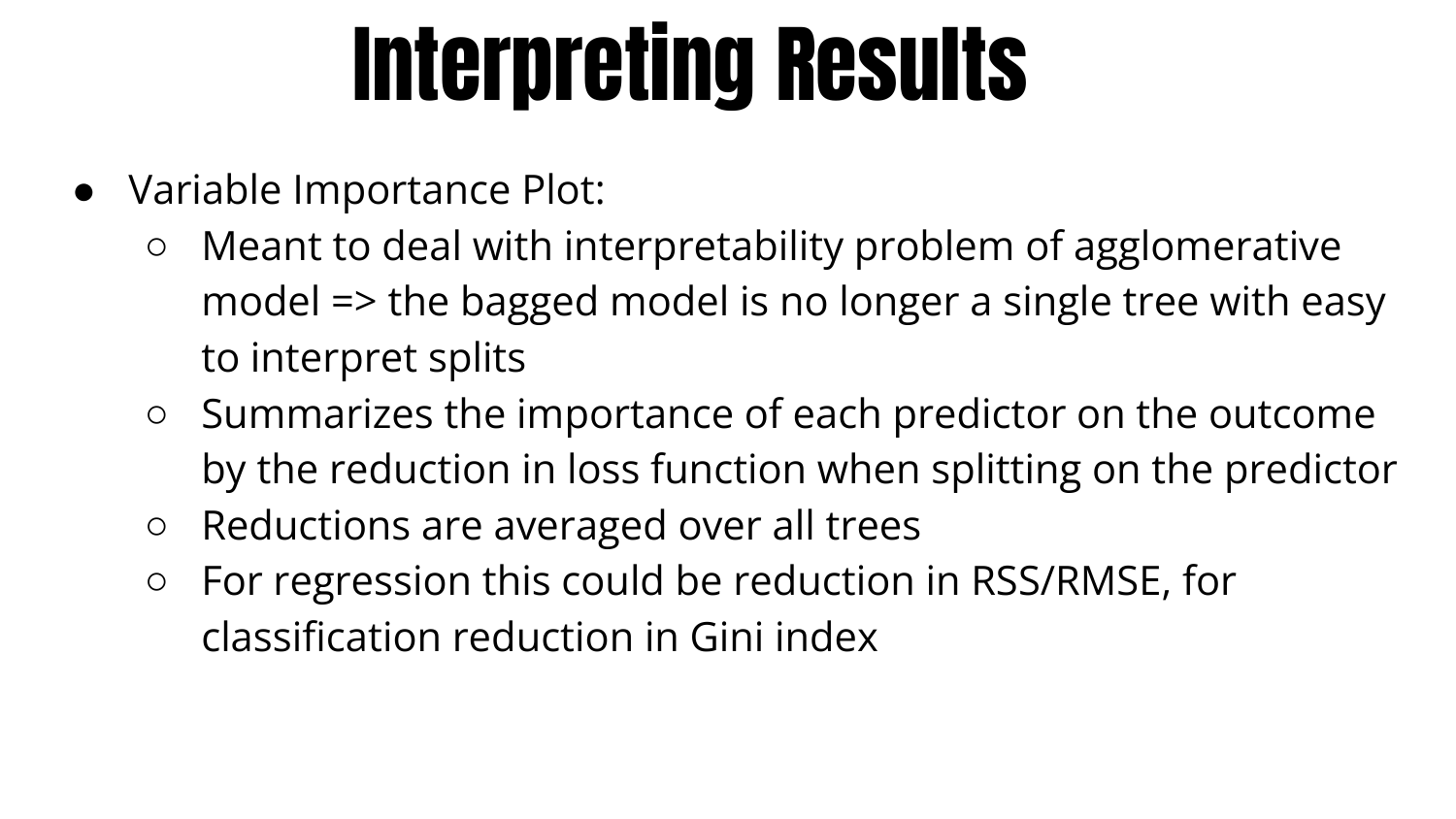

Interpreting Results
Variable Importance Plot:
Meant to deal with interpretability problem of agglomerative model => the bagged model is no longer a single tree with easy to interpret splits
Summarizes the importance of each predictor on the outcome by the reduction in loss function when splitting on the predictor
Reductions are averaged over all trees
For regression this could be reduction in RSS/RMSE, for classification reduction in Gini index